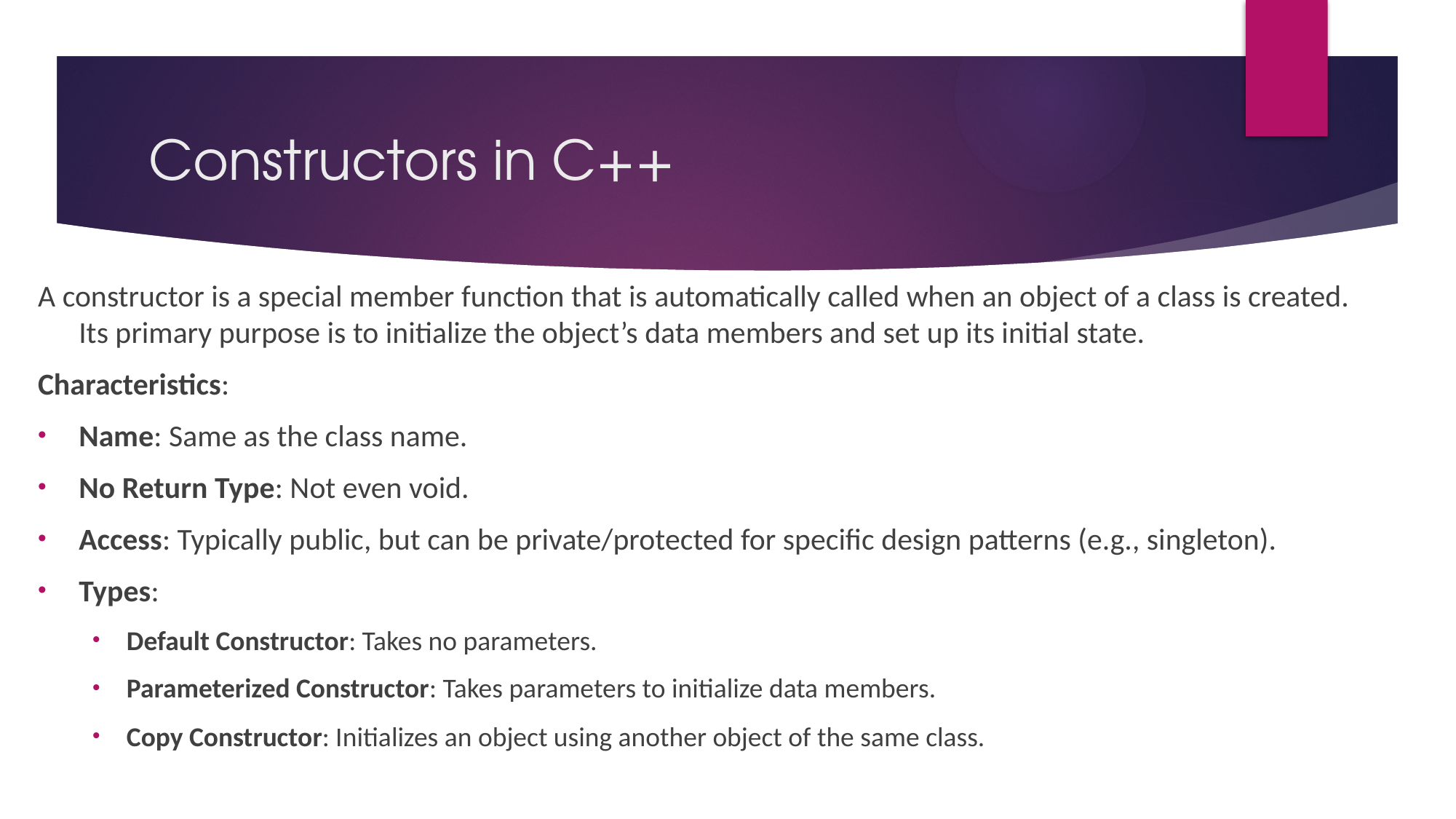

# Constructors in C++
A constructor is a special member function that is automatically called when an object of a class is created. Its primary purpose is to initialize the object’s data members and set up its initial state.
Characteristics:
Name: Same as the class name.
No Return Type: Not even void.
Access: Typically public, but can be private/protected for specific design patterns (e.g., singleton).
Types:
Default Constructor: Takes no parameters.
Parameterized Constructor: Takes parameters to initialize data members.
Copy Constructor: Initializes an object using another object of the same class.